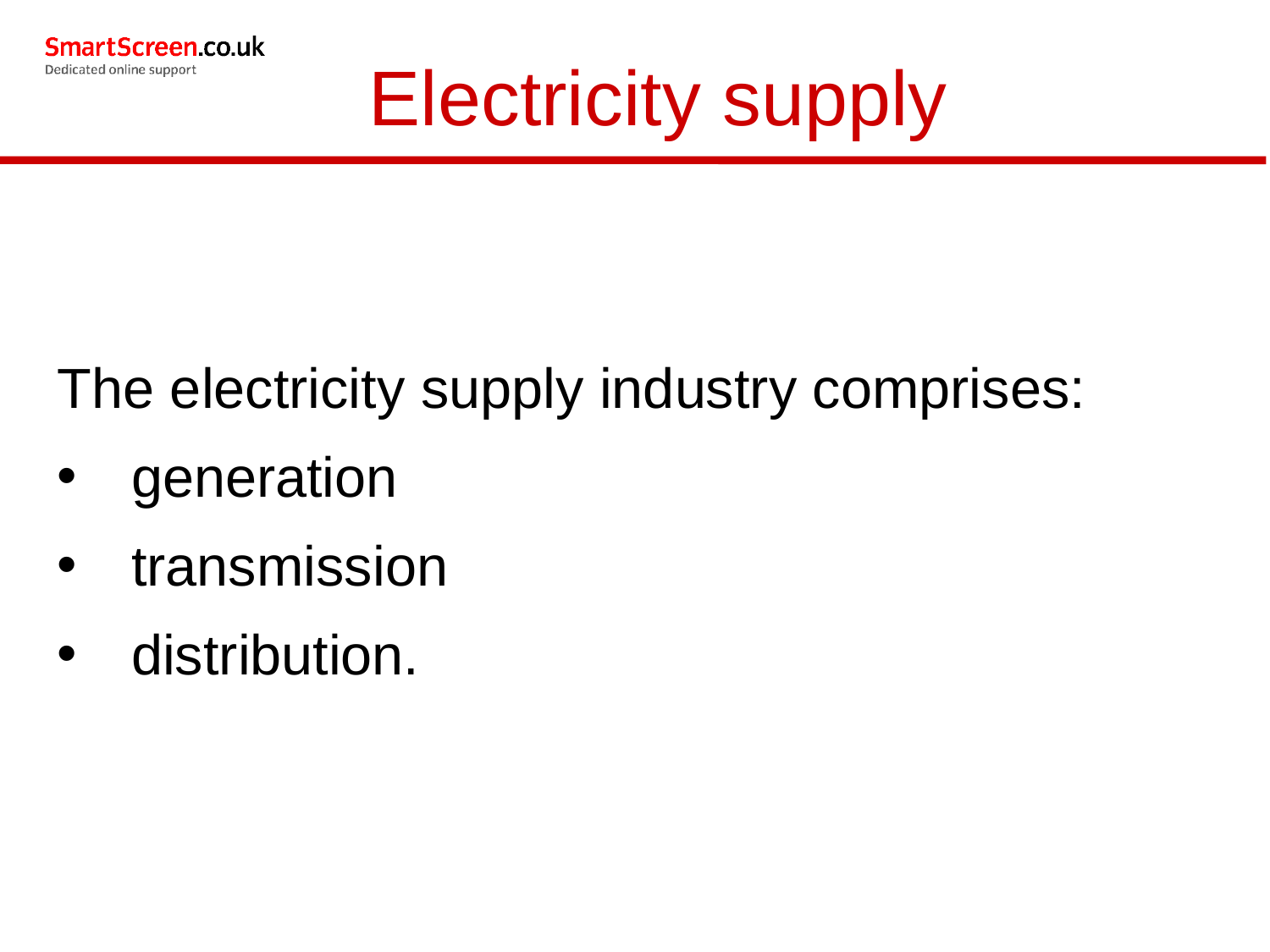

Electricity supply

The electricity supply industry comprises:
generation
transmission
distribution.